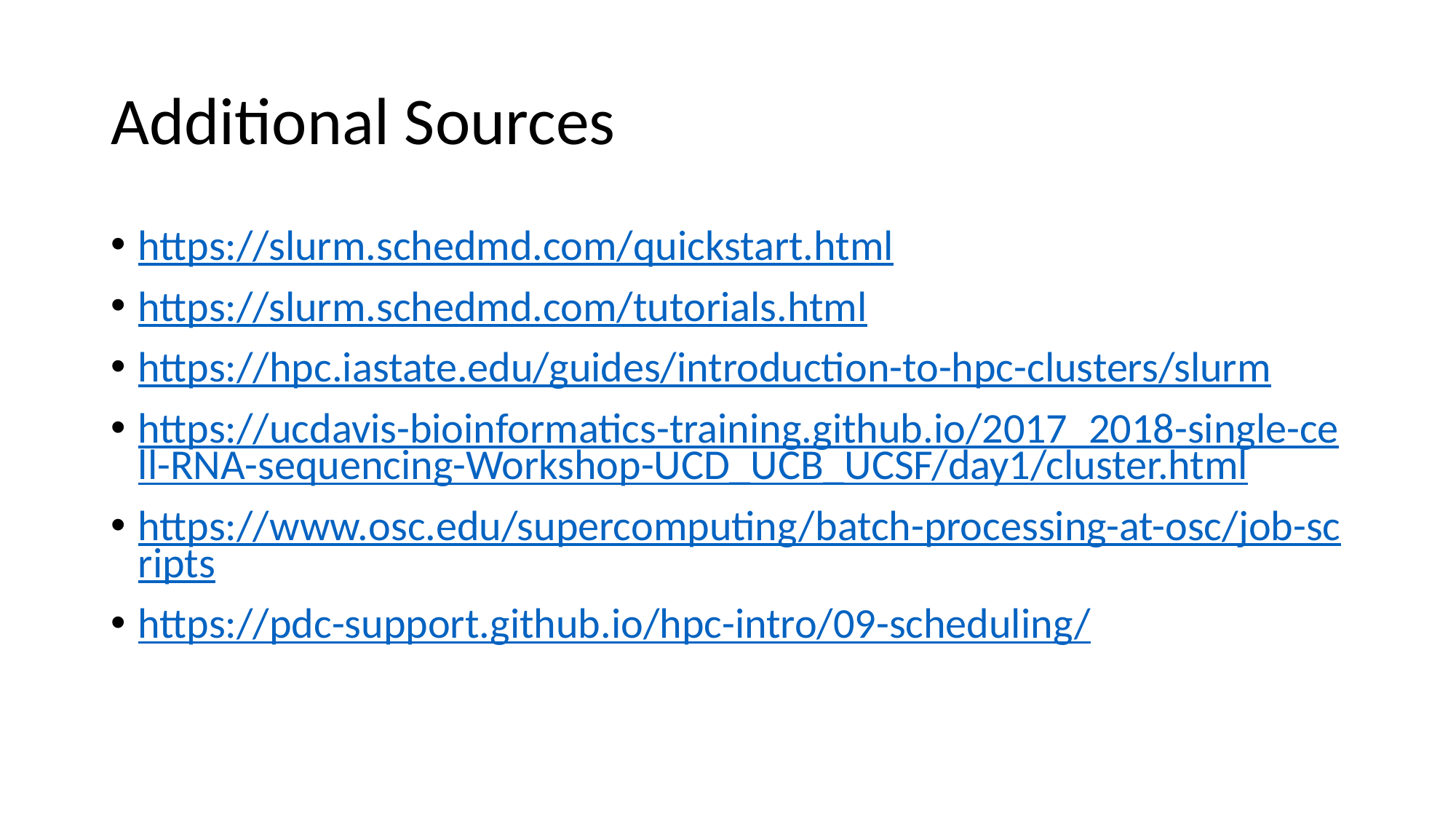

# Additional Sources
https://slurm.schedmd.com/quickstart.html
https://slurm.schedmd.com/tutorials.html
https://hpc.iastate.edu/guides/introduction-to-hpc-clusters/slurm
https://ucdavis-bioinformatics-training.github.io/2017_2018-single-cell-RNA-sequencing-Workshop-UCD_UCB_UCSF/day1/cluster.html
https://www.osc.edu/supercomputing/batch-processing-at-osc/job-scripts
https://pdc-support.github.io/hpc-intro/09-scheduling/